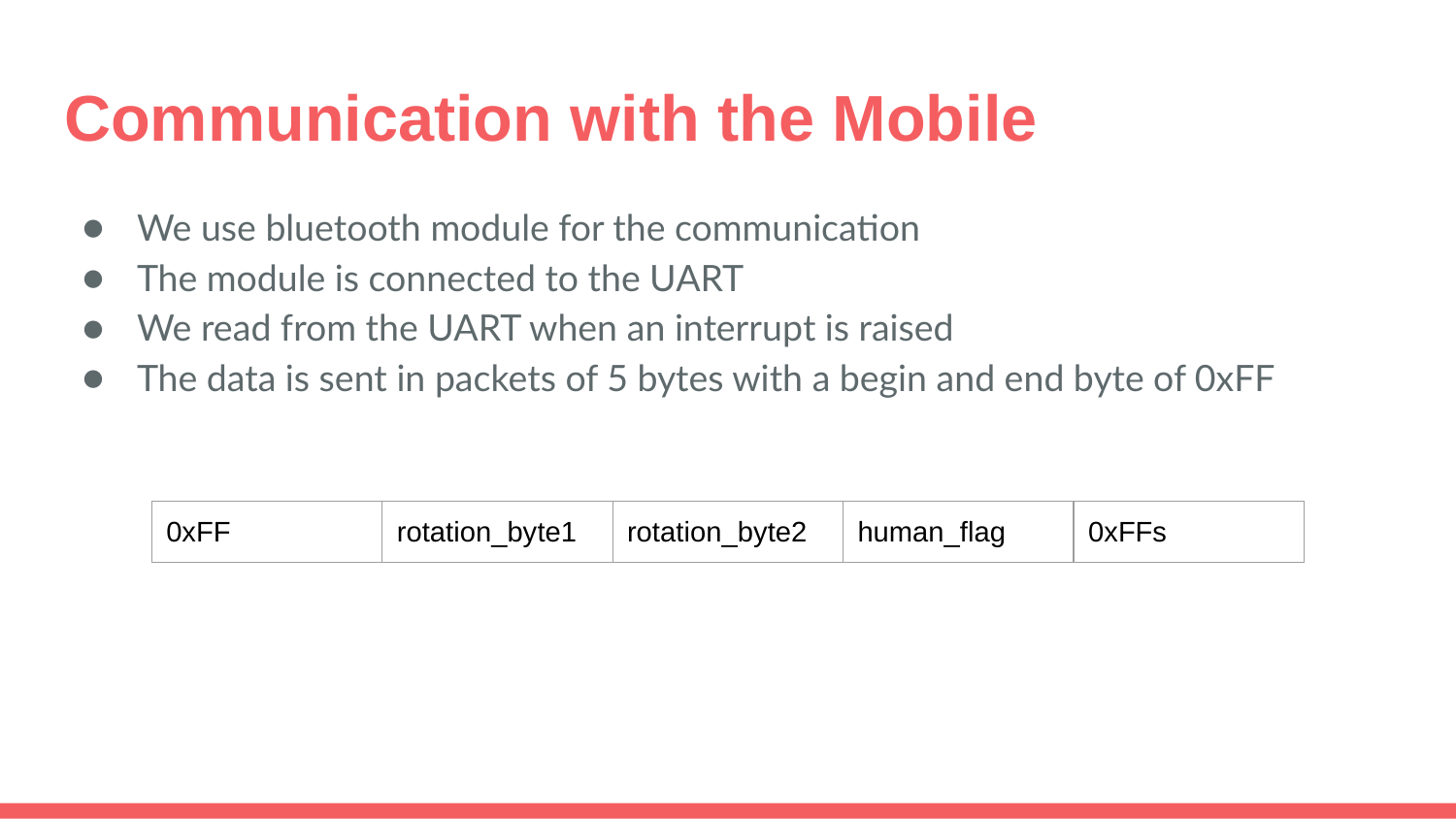

# Communication with the Mobile
We use bluetooth module for the communication
The module is connected to the UART
We read from the UART when an interrupt is raised
The data is sent in packets of 5 bytes with a begin and end byte of 0xFF

| 0xFF | rotation\_byte1 | rotation\_byte2 | human\_flag | 0xFFs |
| --- | --- | --- | --- | --- |